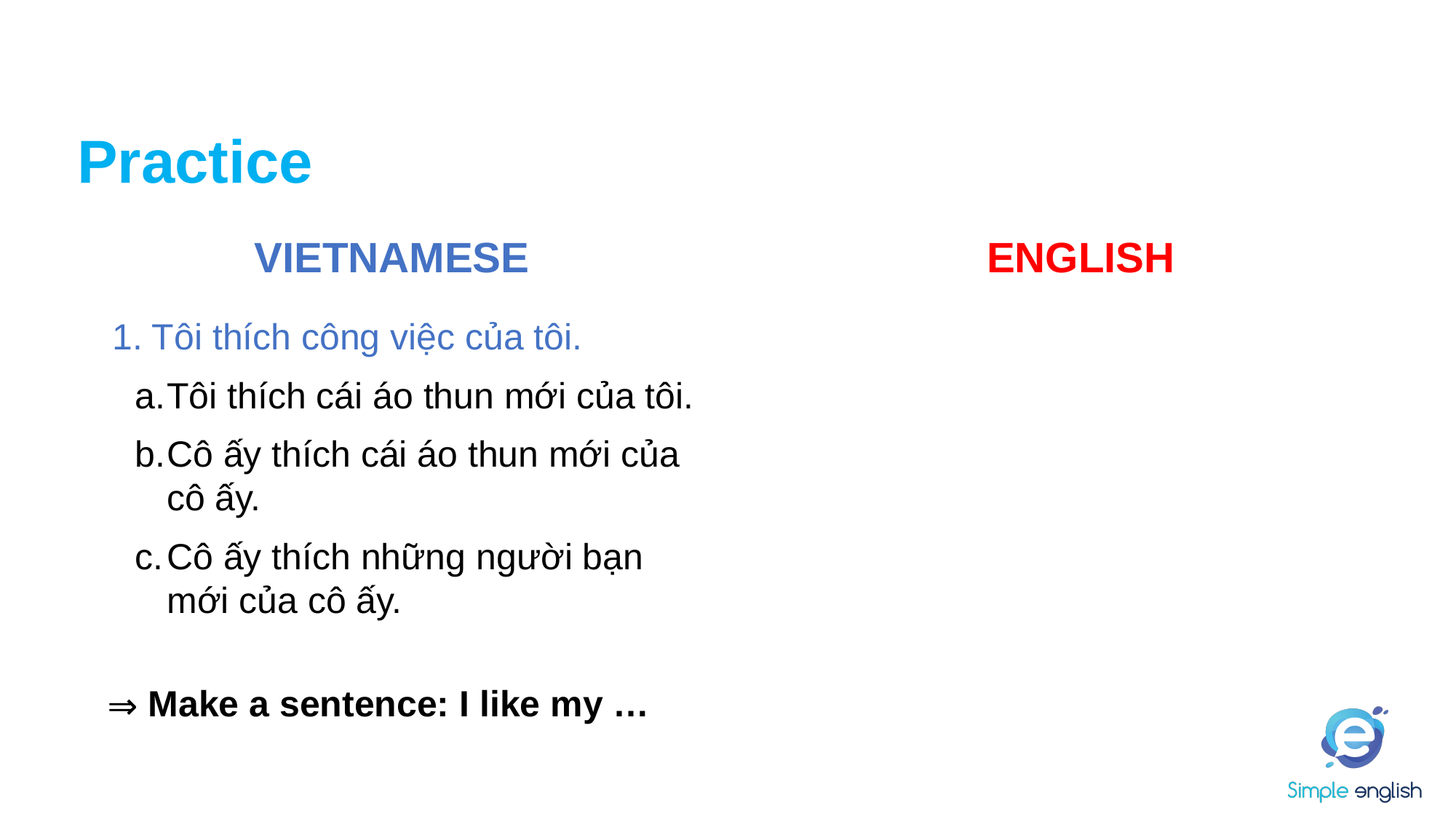

# Practice
VIETNAMESE
ENGLISH
1. Tôi thích công việc của tôi.
Tôi thích cái áo thun mới của tôi.
Cô ấy thích cái áo thun mới của cô ấy.
Cô ấy thích những người bạn mới của cô ấy.

Make a sentence: I like my …